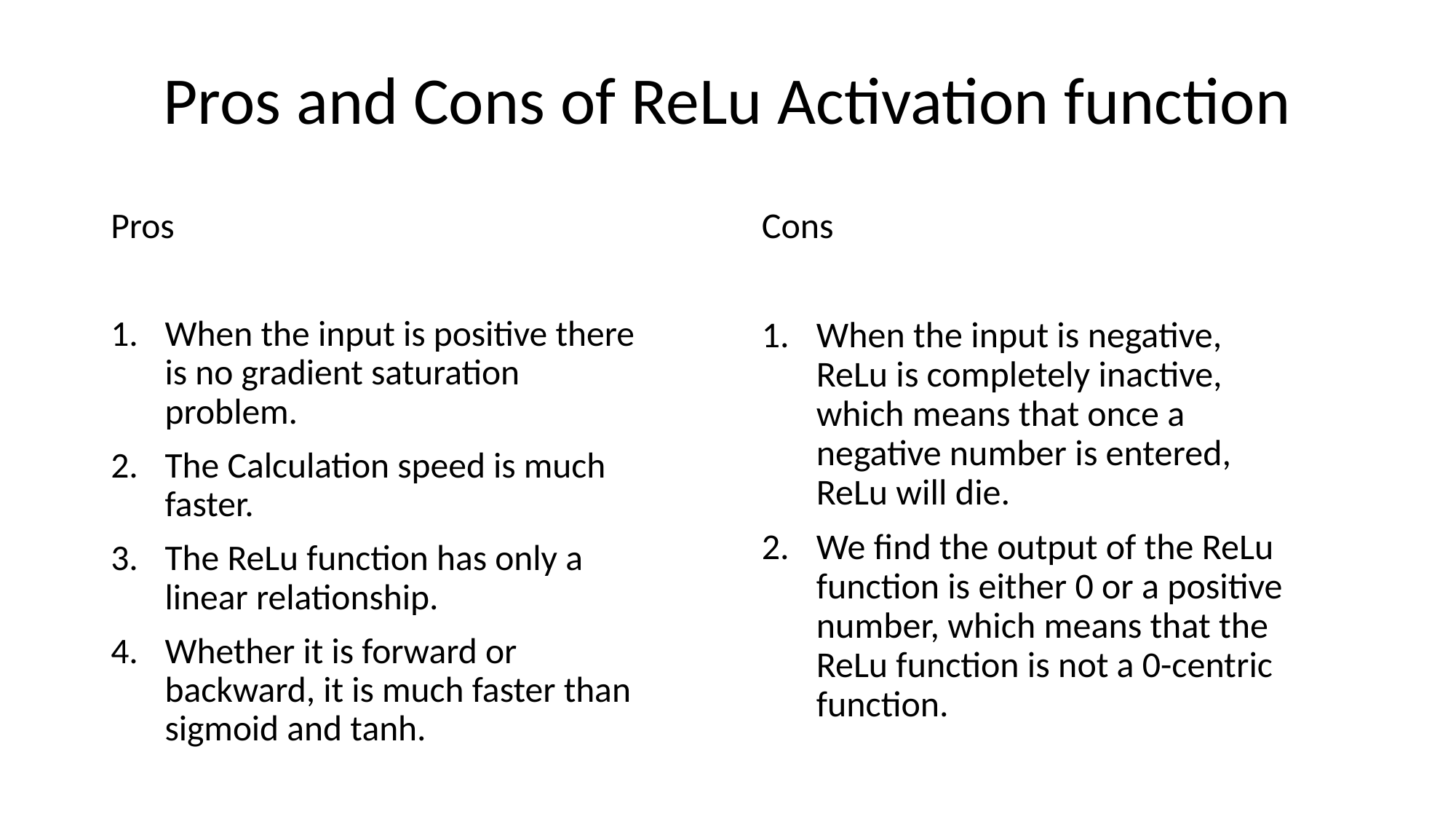

# Pros and Cons of ReLu Activation function
Pros

When the input is positive there is no gradient saturation problem.
The Calculation speed is much faster.
The ReLu function has only a linear relationship.
Whether it is forward or backward, it is much faster than sigmoid and tanh.
Cons

When the input is negative, ReLu is completely inactive, which means that once a negative number is entered, ReLu will die.
We find the output of the ReLu function is either 0 or a positive number, which means that the ReLu function is not a 0-centric function.